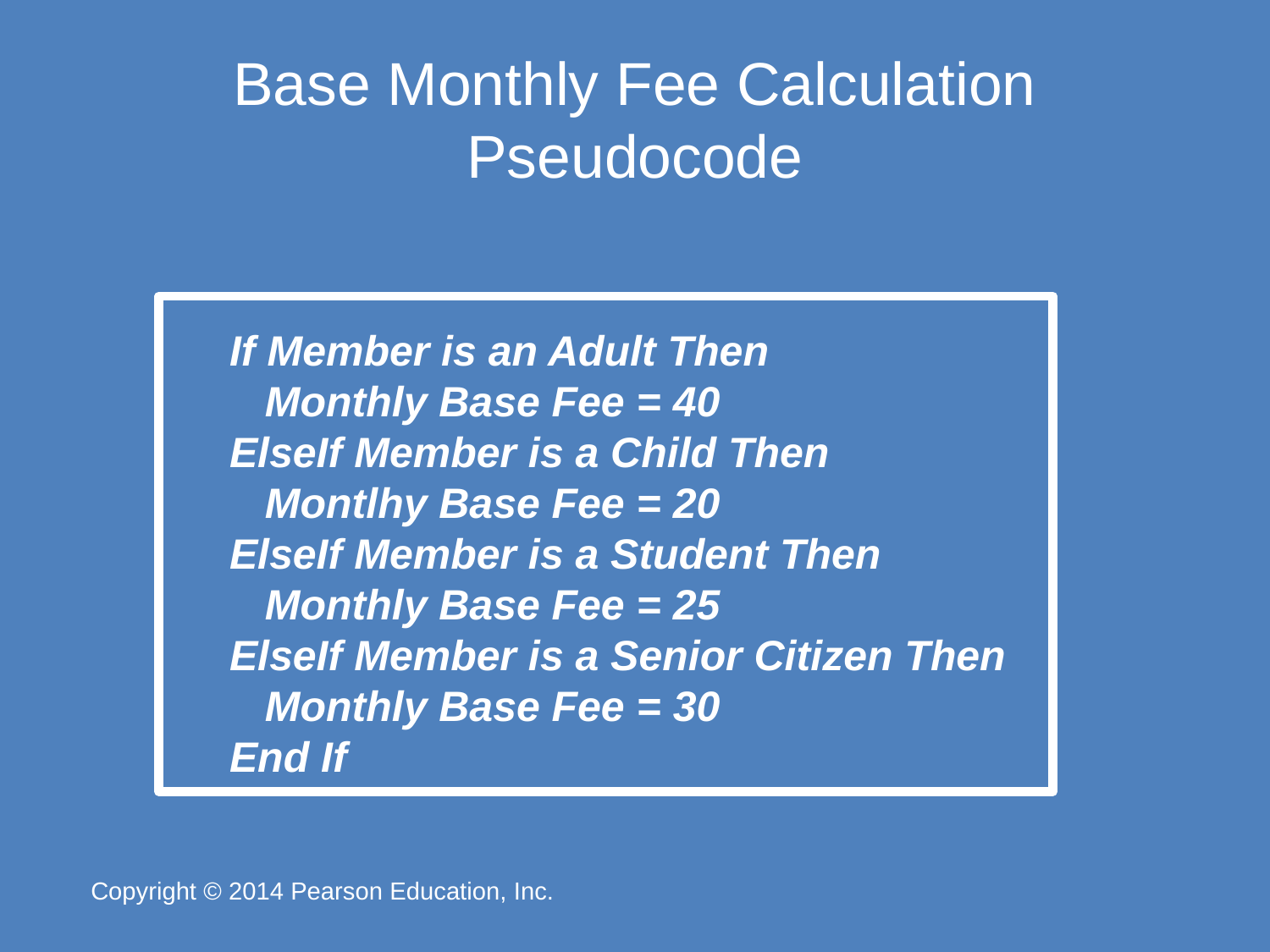

# Base Monthly Fee Calculation Pseudocode

If Member is an Adult Then
   Monthly Base Fee = 40
ElseIf Member is a Child Then
   Montlhy Base Fee = 20
ElseIf Member is a Student Then
   Monthly Base Fee = 25
ElseIf Member is a Senior Citizen Then
   Monthly Base Fee = 30
End If